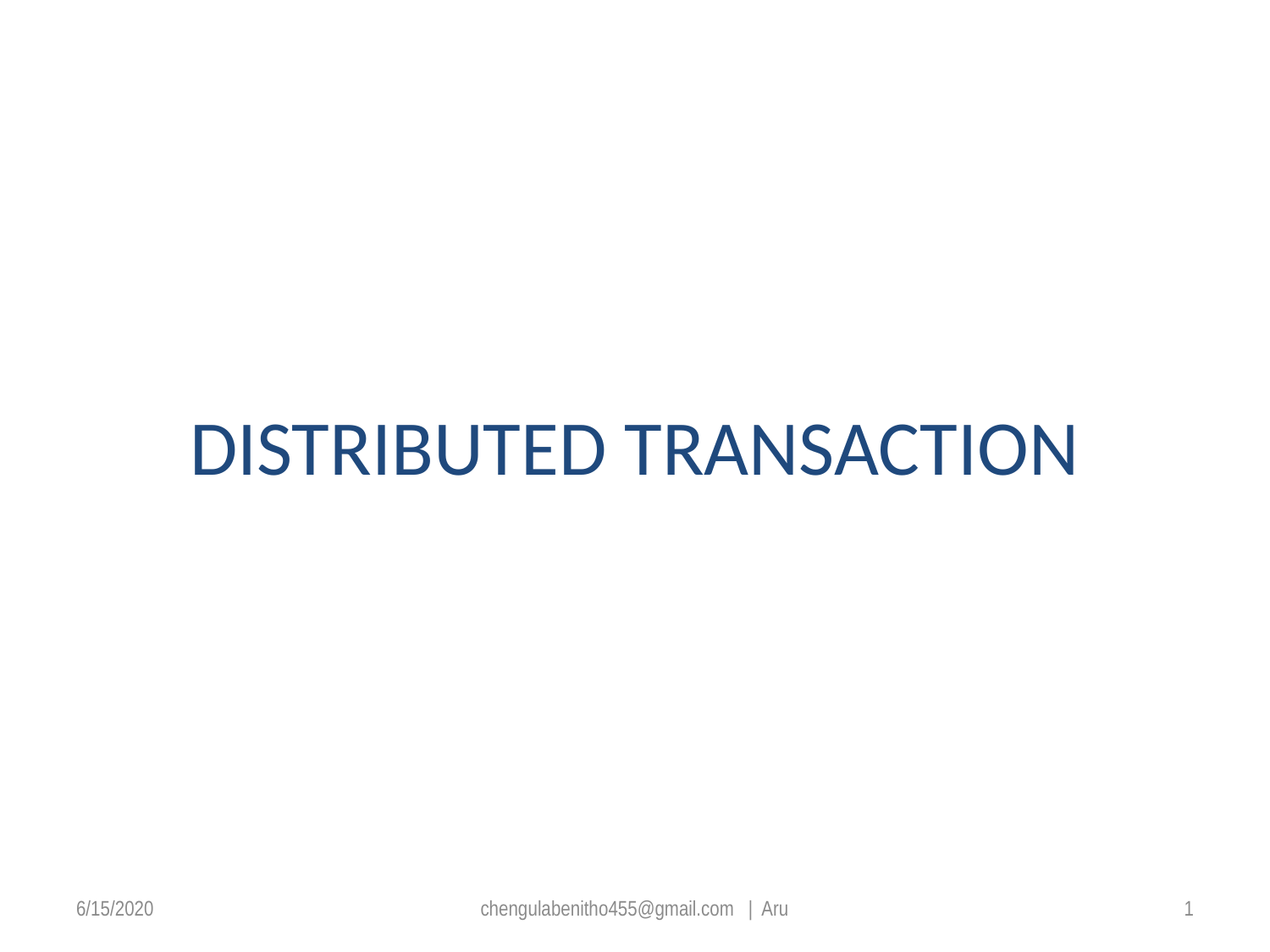

# DISTRIBUTED TRANSACTION

6/15/2020
chengulabenitho455@gmail.com   |  Aru
1